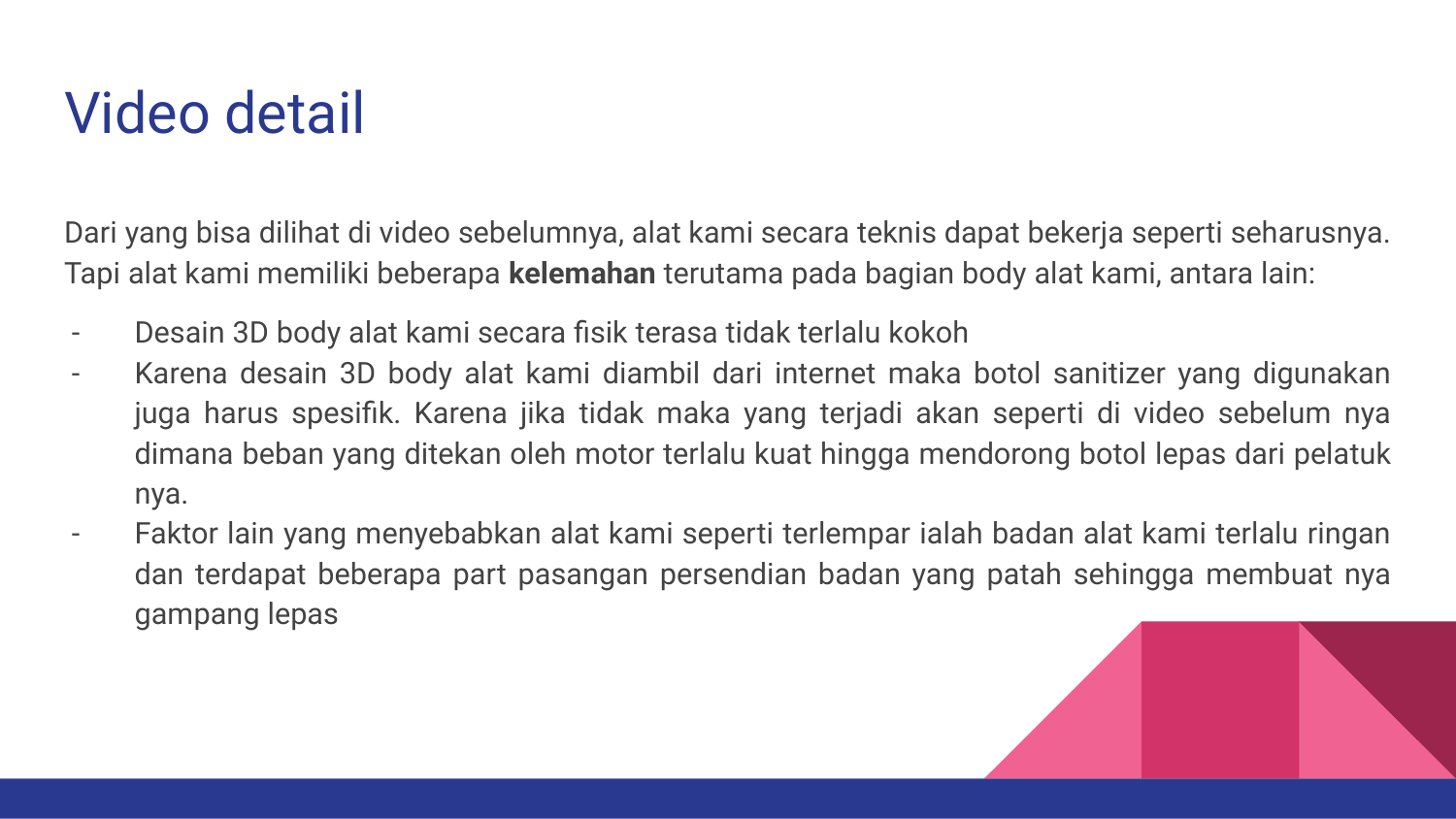

# Video detail
Dari yang bisa dilihat di video sebelumnya, alat kami secara teknis dapat bekerja seperti seharusnya. Tapi alat kami memiliki beberapa kelemahan terutama pada bagian body alat kami, antara lain:
Desain 3D body alat kami secara fisik terasa tidak terlalu kokoh
Karena desain 3D body alat kami diambil dari internet maka botol sanitizer yang digunakan juga harus spesifik. Karena jika tidak maka yang terjadi akan seperti di video sebelum nya dimana beban yang ditekan oleh motor terlalu kuat hingga mendorong botol lepas dari pelatuk nya.
Faktor lain yang menyebabkan alat kami seperti terlempar ialah badan alat kami terlalu ringan dan terdapat beberapa part pasangan persendian badan yang patah sehingga membuat nya gampang lepas